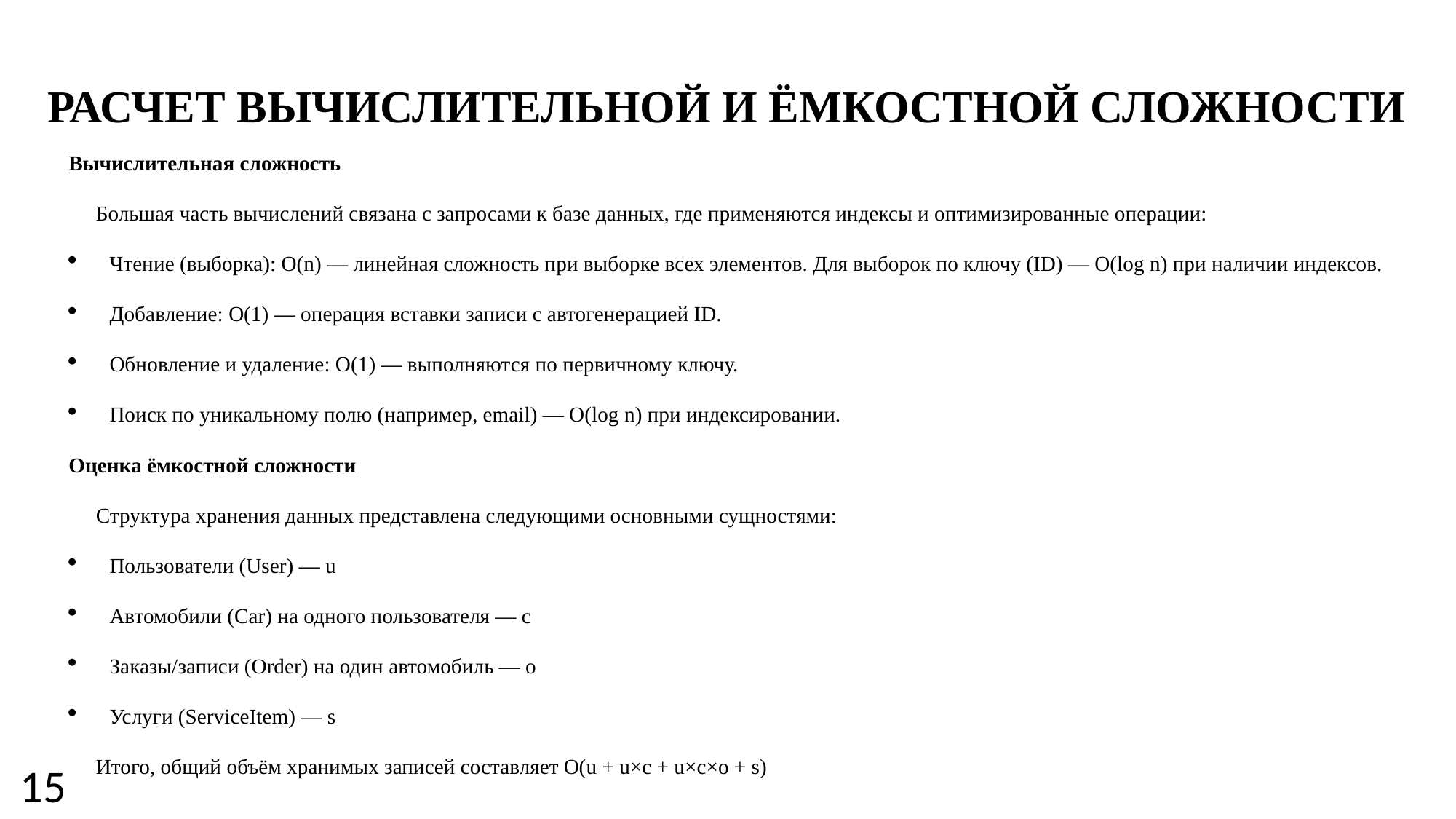

РАСЧЕТ ВЫЧИСЛИТЕЛЬНОЙ И ЁМКОСТНОЙ СЛОЖНОСТИ
Вычислительная сложность
Большая часть вычислений связана с запросами к базе данных, где применяются индексы и оптимизированные операции:
Чтение (выборка): O(n) — линейная сложность при выборке всех элементов. Для выборок по ключу (ID) — O(log n) при наличии индексов.
Добавление: O(1) — операция вставки записи с автогенерацией ID.
Обновление и удаление: O(1) — выполняются по первичному ключу.
Поиск по уникальному полю (например, email) — O(log n) при индексировании.
Оценка ёмкостной сложности
Структура хранения данных представлена следующими основными сущностями:
Пользователи (User) — u
Автомобили (Car) на одного пользователя — c
Заказы/записи (Order) на один автомобиль — o
Услуги (ServiceItem) — s
Итого, общий объём хранимых записей составляет O(u + u×c + u×c×o + s)
15